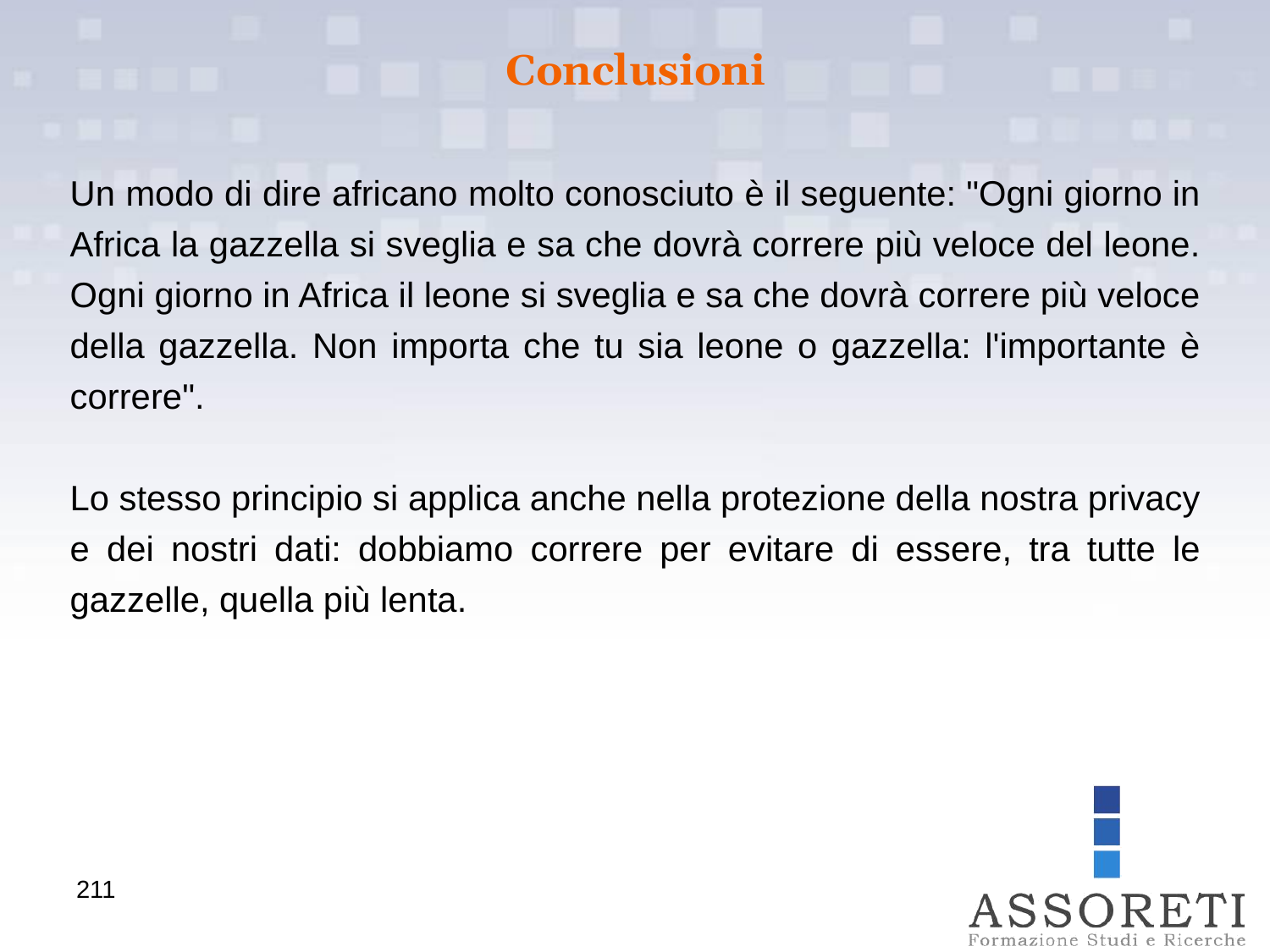

Conclusioni
Un modo di dire africano molto conosciuto è il seguente: "Ogni giorno in Africa la gazzella si sveglia e sa che dovrà correre più veloce del leone. Ogni giorno in Africa il leone si sveglia e sa che dovrà correre più veloce della gazzella. Non importa che tu sia leone o gazzella: l'importante è correre".

Lo stesso principio si applica anche nella protezione della nostra privacy e dei nostri dati: dobbiamo correre per evitare di essere, tra tutte le gazzelle, quella più lenta.
211